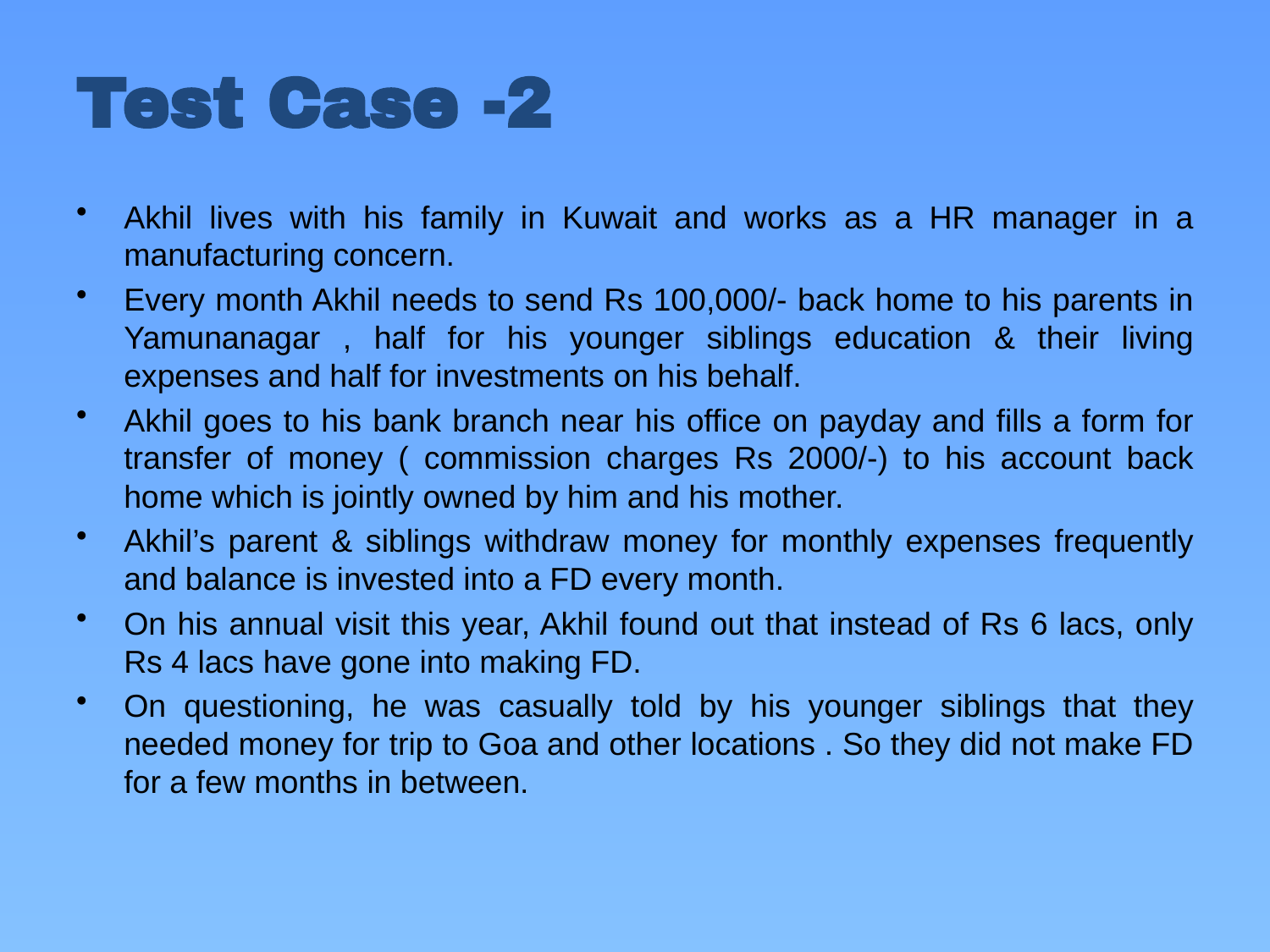

# Test Case -2
Akhil lives with his family in Kuwait and works as a HR manager in a manufacturing concern.
Every month Akhil needs to send Rs 100,000/- back home to his parents in Yamunanagar , half for his younger siblings education & their living expenses and half for investments on his behalf.
Akhil goes to his bank branch near his office on payday and fills a form for transfer of money ( commission charges Rs 2000/-) to his account back home which is jointly owned by him and his mother.
Akhil’s parent & siblings withdraw money for monthly expenses frequently and balance is invested into a FD every month.
On his annual visit this year, Akhil found out that instead of Rs 6 lacs, only Rs 4 lacs have gone into making FD.
On questioning, he was casually told by his younger siblings that they needed money for trip to Goa and other locations . So they did not make FD for a few months in between.